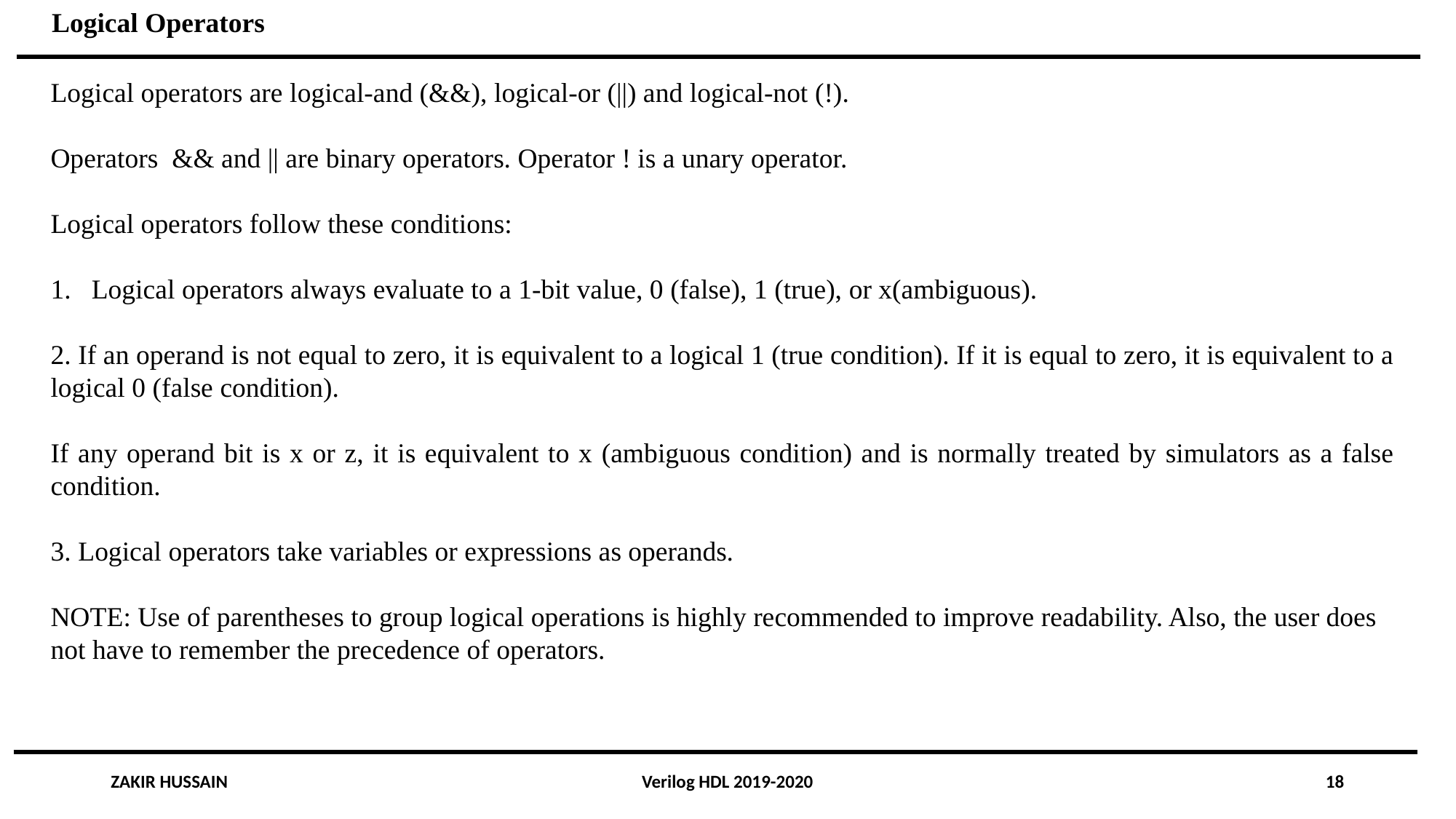

Logical Operators
Logical operators are logical-and (&&), logical-or (||) and logical-not (!).

Operators  && and || are binary operators. Operator ! is a unary operator.

Logical operators follow these conditions:

Logical operators always evaluate to a 1-bit value, 0 (false), 1 (true), or x(ambiguous).

2. If an operand is not equal to zero, it is equivalent to a logical 1 (true condition). If it is equal to zero, it is equivalent to a logical 0 (false condition).

If any operand bit is x or z, it is equivalent to x (ambiguous condition) and is normally treated by simulators as a false condition.

3. Logical operators take variables or expressions as operands.

NOTE: Use of parentheses to group logical operations is highly recommended to improve readability. Also, the user does not have to remember the precedence of operators.
ZAKIR HUSSAIN
Verilog HDL 2019-2020
18